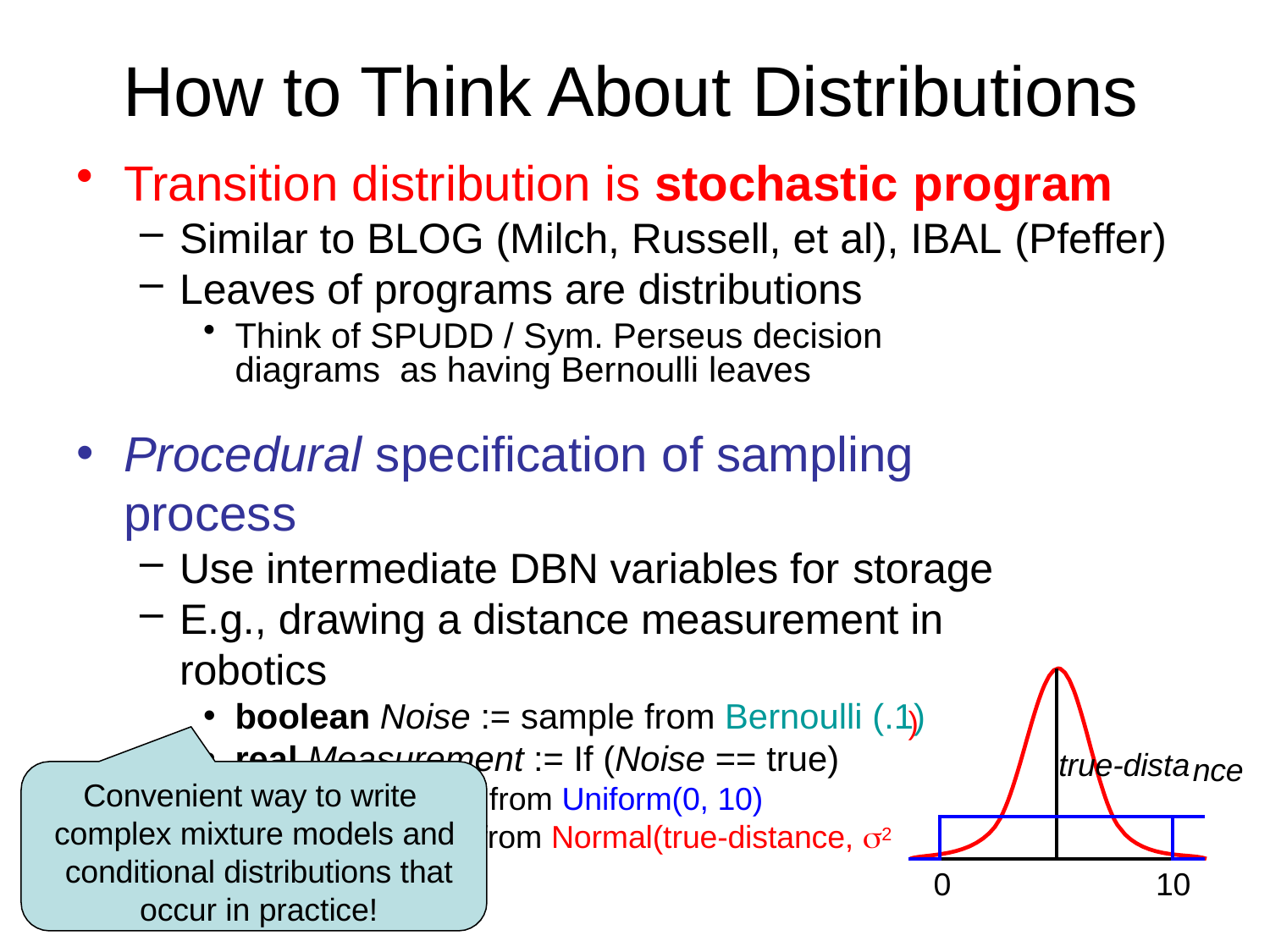

# How to Think About Distributions
Transition distribution is stochastic program
Similar to BLOG (Milch, Russell, et al), IBAL (Pfeffer)
Leaves of programs are distributions
Think of SPUDD / Sym. Perseus decision diagrams  as having Bernoulli leaves
Procedural specification of sampling process
Use intermediate DBN variables for storage
E.g., drawing a distance measurement in robotics
boolean Noise := sample from Bernoulli (.1)
real Measurement := If (Noise == true)
Then sample from Uniform(0, 10)
Else sample from Normal(true-distance, σ2
| ) |  | true-dista |  |
| --- | --- | --- | --- |
|  |  |  |  |

nce
Convenient way to write  complex mixture models and  conditional distributions that  occur in practice!
0
10